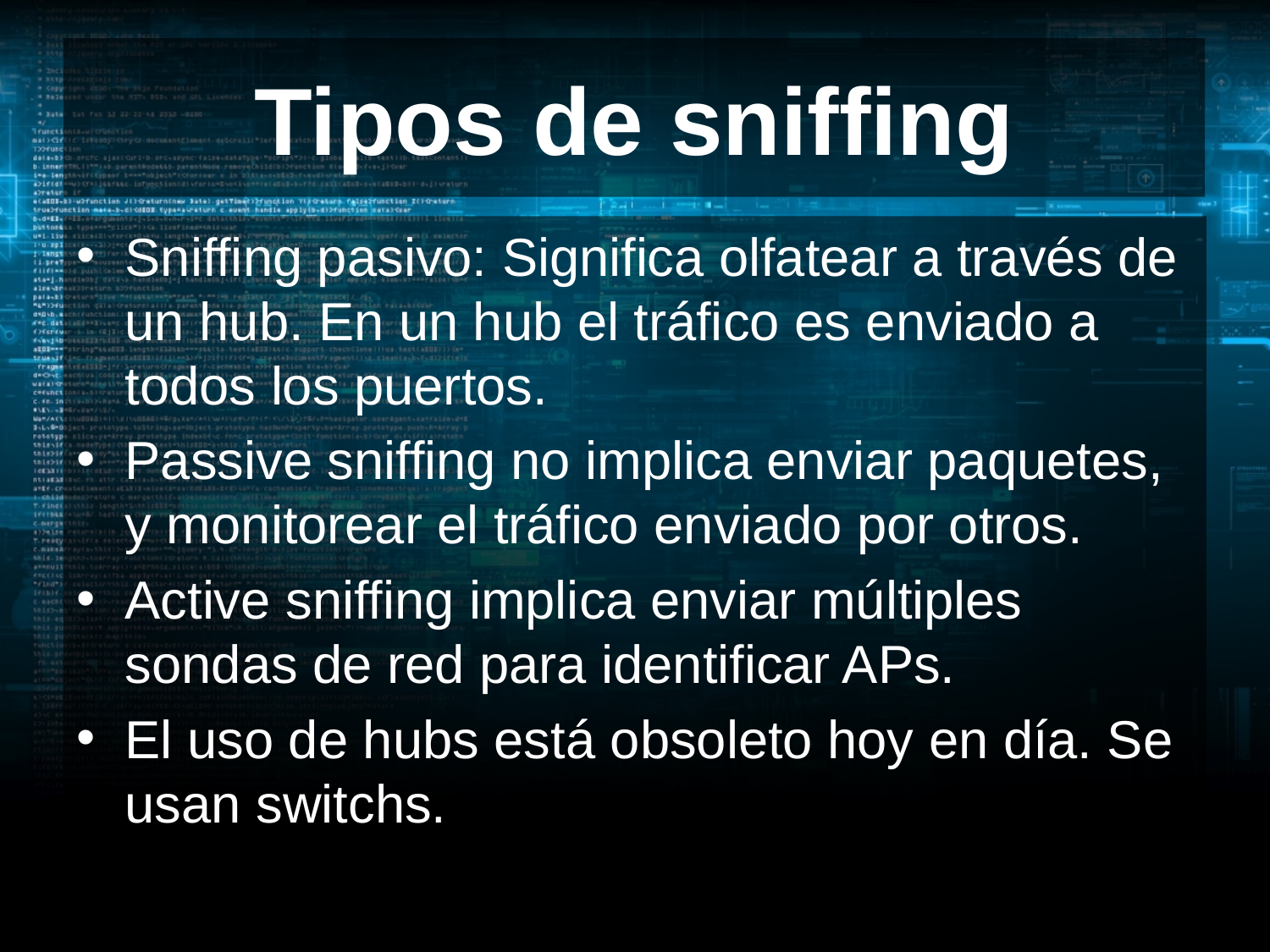

# Tipos de sniffing
Sniffing pasivo: Significa olfatear a través de un hub. En un hub el tráfico es enviado a todos los puertos.
Passive sniffing no implica enviar paquetes, y monitorear el tráfico enviado por otros.
Active sniffing implica enviar múltiples sondas de red para identificar APs.
El uso de hubs está obsoleto hoy en día. Se usan switchs.